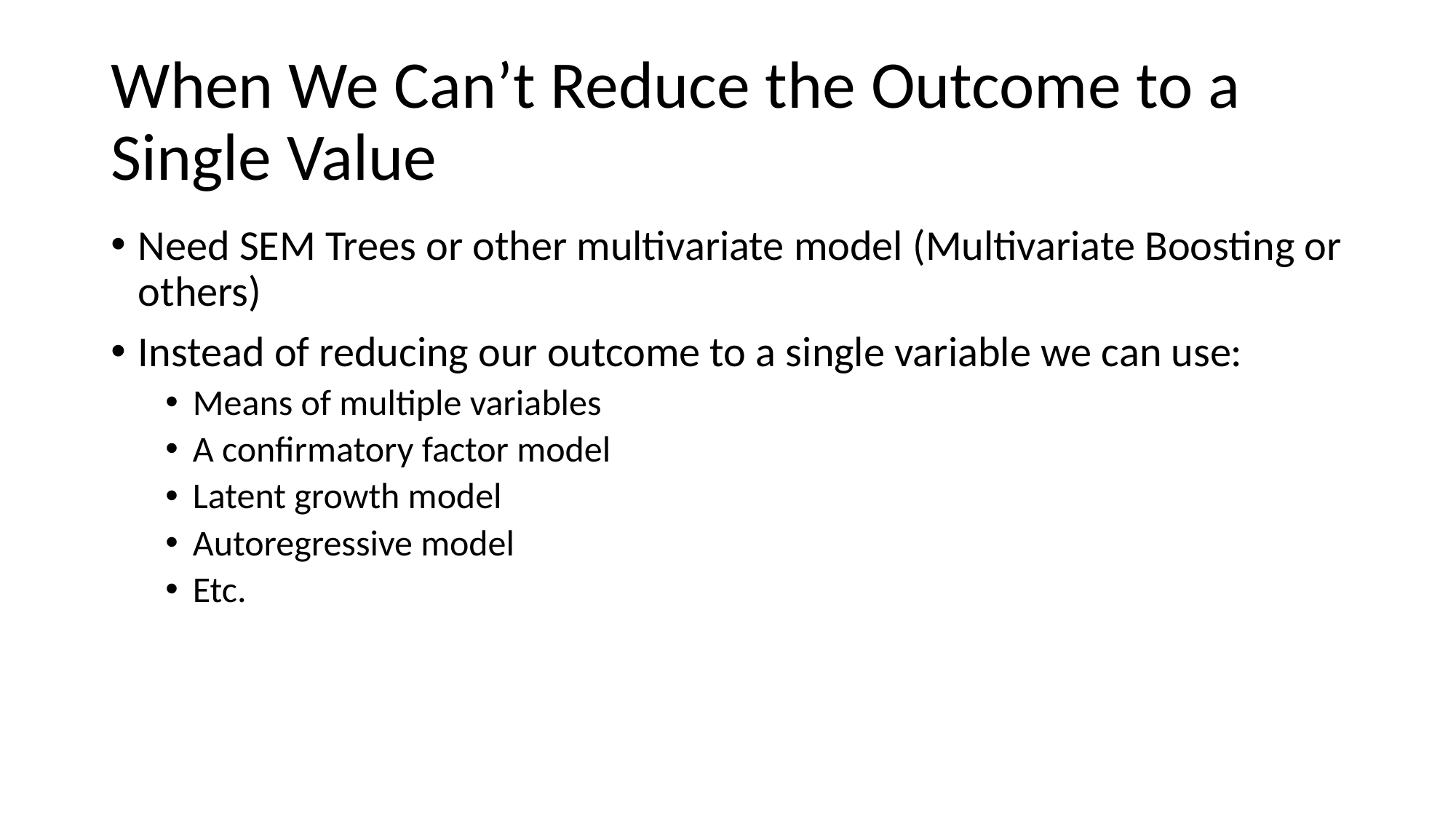

# When We Can’t Reduce the Outcome to a Single Value
Need SEM Trees or other multivariate model (Multivariate Boosting or others)
Instead of reducing our outcome to a single variable we can use:
Means of multiple variables
A confirmatory factor model
Latent growth model
Autoregressive model
Etc.